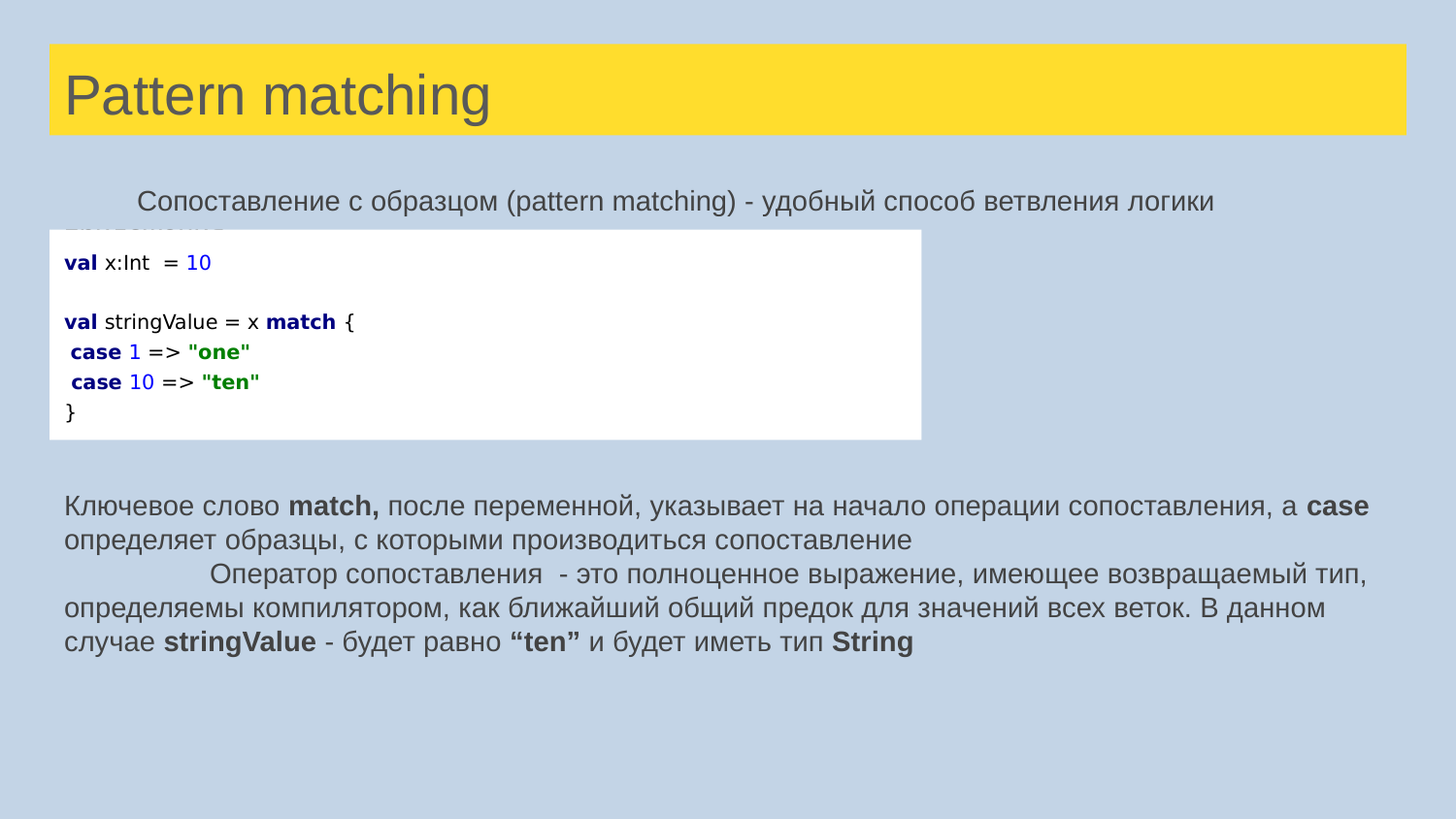

# Pattern matching
Сопоставление с образцом (pattern matching) - удобный способ ветвления логики приложения.

Ключевое слово match, после переменной, указывает на начало операции сопоставления, а case определяет образцы, с которыми производиться сопоставление
	Оператор сопоставления  - это полноценное выражение, имеющее возвращаемый тип, определяемы компилятором, как ближайший общий предок для значений всех веток. В данном случае stringValue - будет равно “ten” и будет иметь тип String

val x:Int  = 10

val stringValue = x match {
 case 1 => "one"
 case 10 => "ten"
}